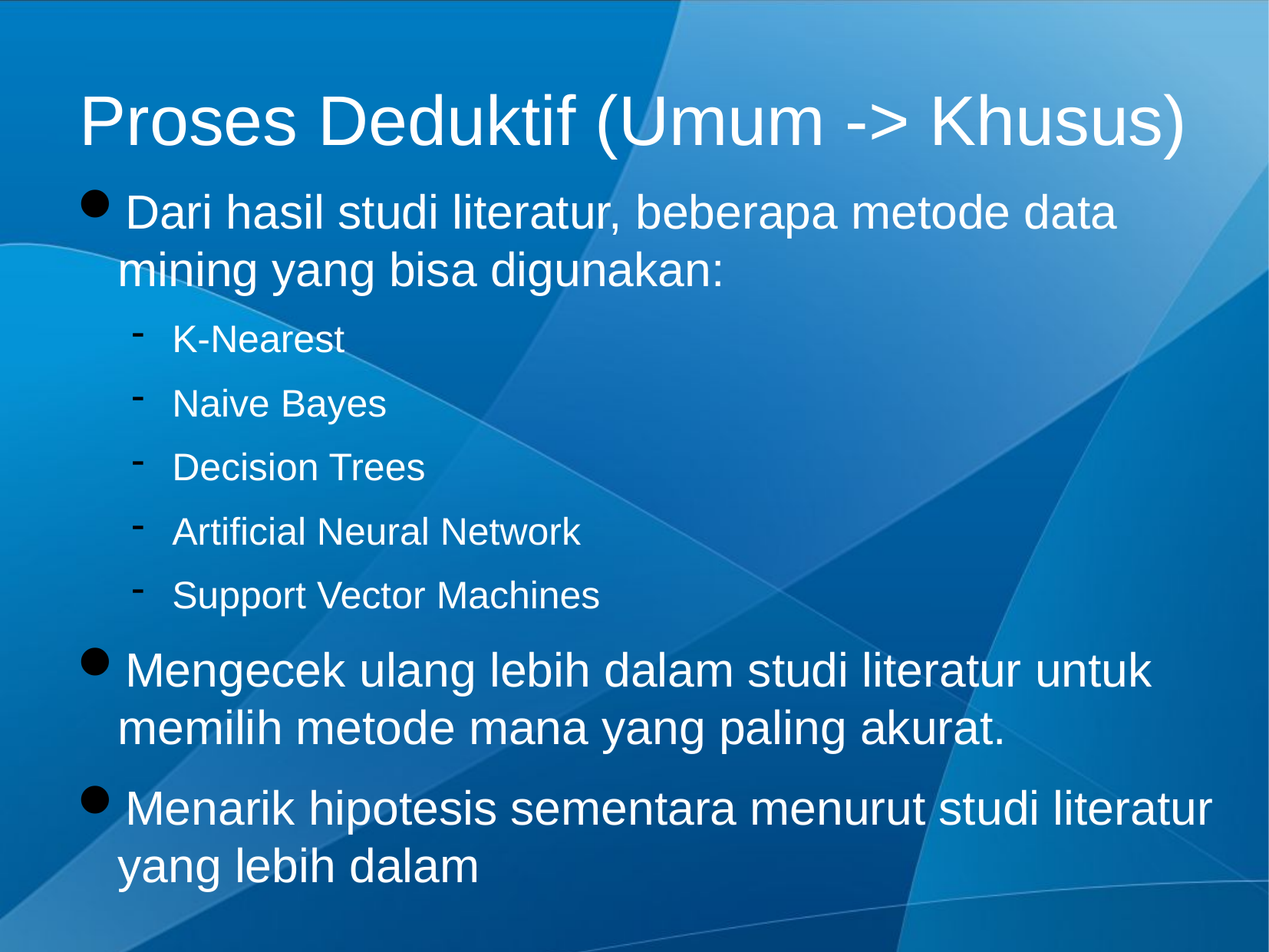

Proses Deduktif (Umum -> Khusus)
Dari hasil studi literatur, beberapa metode data mining yang bisa digunakan:
K-Nearest
Naive Bayes
Decision Trees
Artificial Neural Network
Support Vector Machines
Mengecek ulang lebih dalam studi literatur untuk memilih metode mana yang paling akurat.
Menarik hipotesis sementara menurut studi literatur yang lebih dalam